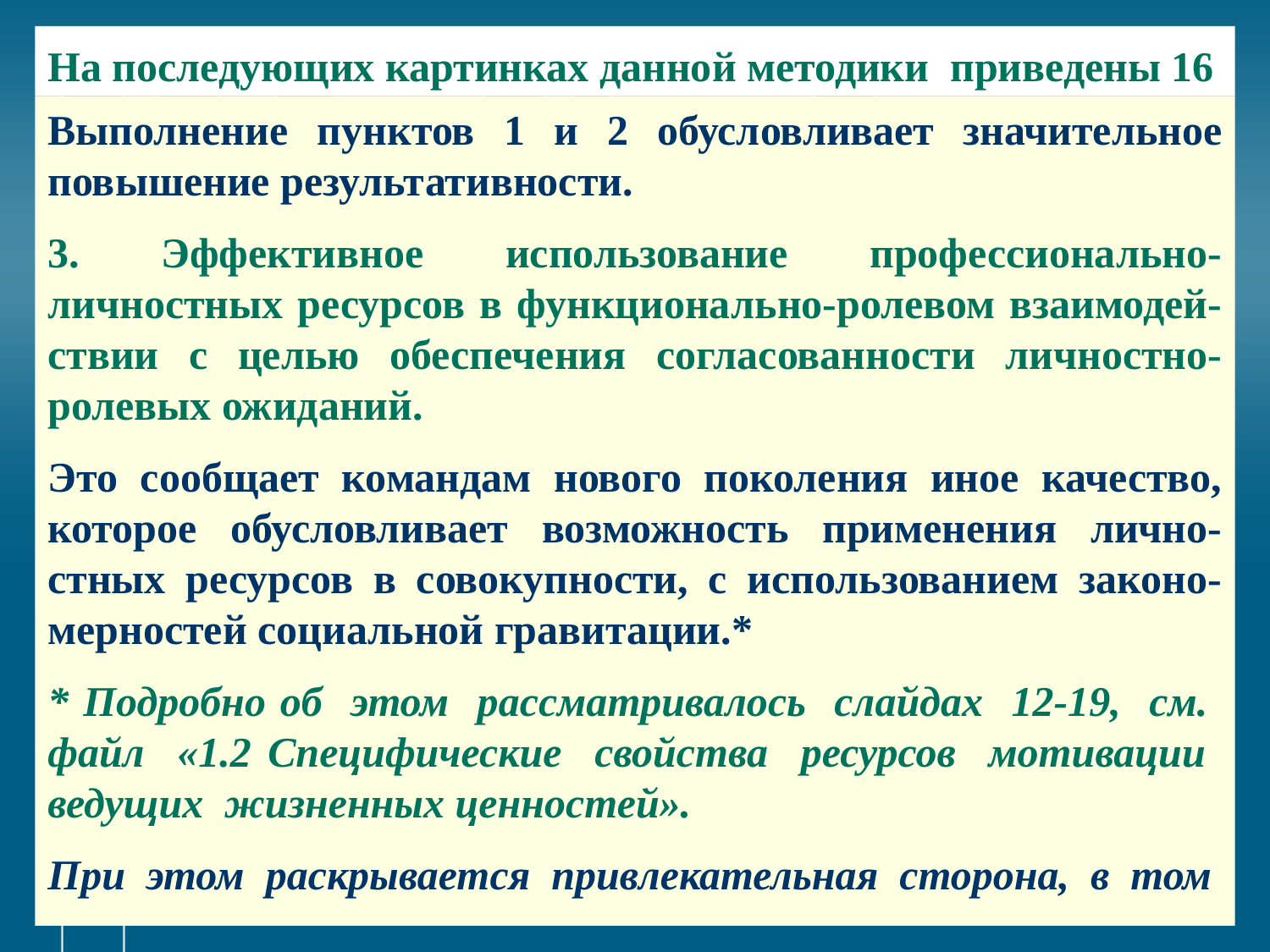

# На последующих картинках данной методики  приведены 16
Выполнение пунктов 1 и 2 обусловливает значительное повышение результативности.
3. Эффективное использование профессионально-личностных ресурсов в функционально-ролевом взаимодей-ствии с целью обеспечения согласованности личностно-ролевых ожиданий.
Это сообщает командам нового поколения иное качество, которое обусловливает возможность применения лично-стных ресурсов в совокупности, с использованием законо-мерностей социальной гравитации.*
* Подробно об  этом  рассматривалось  слайдах  12-19,  см.  файл  «1.2 Специфические  свойства  ресурсов  мотивации  ведущих  жизненных ценностей».
При  этом  раскрывается  привлекательная  сторона,  в  том